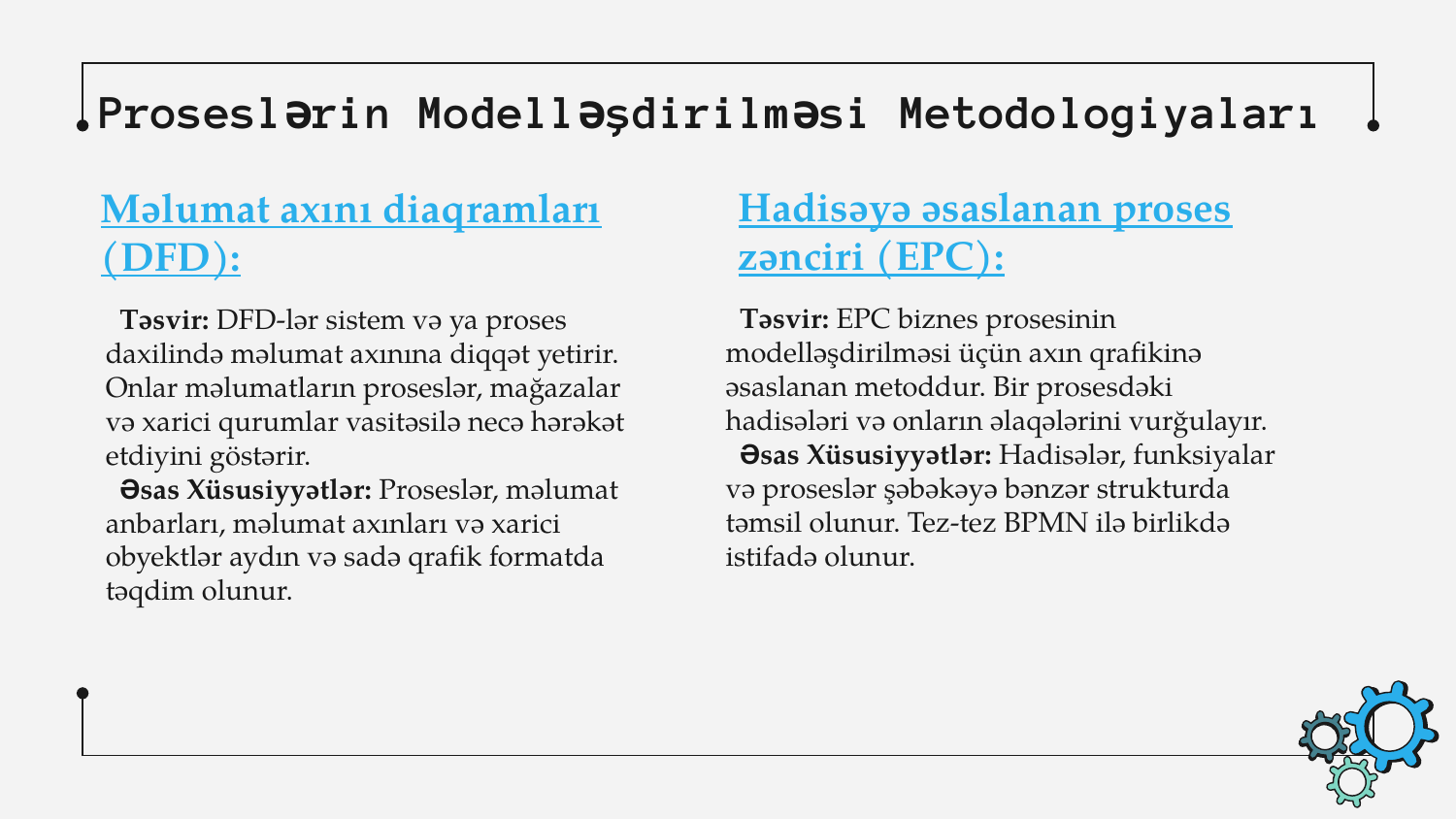

# Proseslərin Modelləşdirilməsi Metodologiyaları
Hadisəyə əsaslanan proses zənciri (EPC):
Məlumat axını diaqramları (DFD):
  Təsvir: EPC biznes prosesinin modelləşdirilməsi üçün axın qrafikinə əsaslanan metoddur. Bir prosesdəki hadisələri və onların əlaqələrini vurğulayır.
  Əsas Xüsusiyyətlər: Hadisələr, funksiyalar və proseslər şəbəkəyə bənzər strukturda təmsil olunur. Tez-tez BPMN ilə birlikdə istifadə olunur.
  Təsvir: DFD-lər sistem və ya proses daxilində məlumat axınına diqqət yetirir. Onlar məlumatların proseslər, mağazalar və xarici qurumlar vasitəsilə necə hərəkət etdiyini göstərir.
  Əsas Xüsusiyyətlər: Proseslər, məlumat anbarları, məlumat axınları və xarici obyektlər aydın və sadə qrafik formatda təqdim olunur.